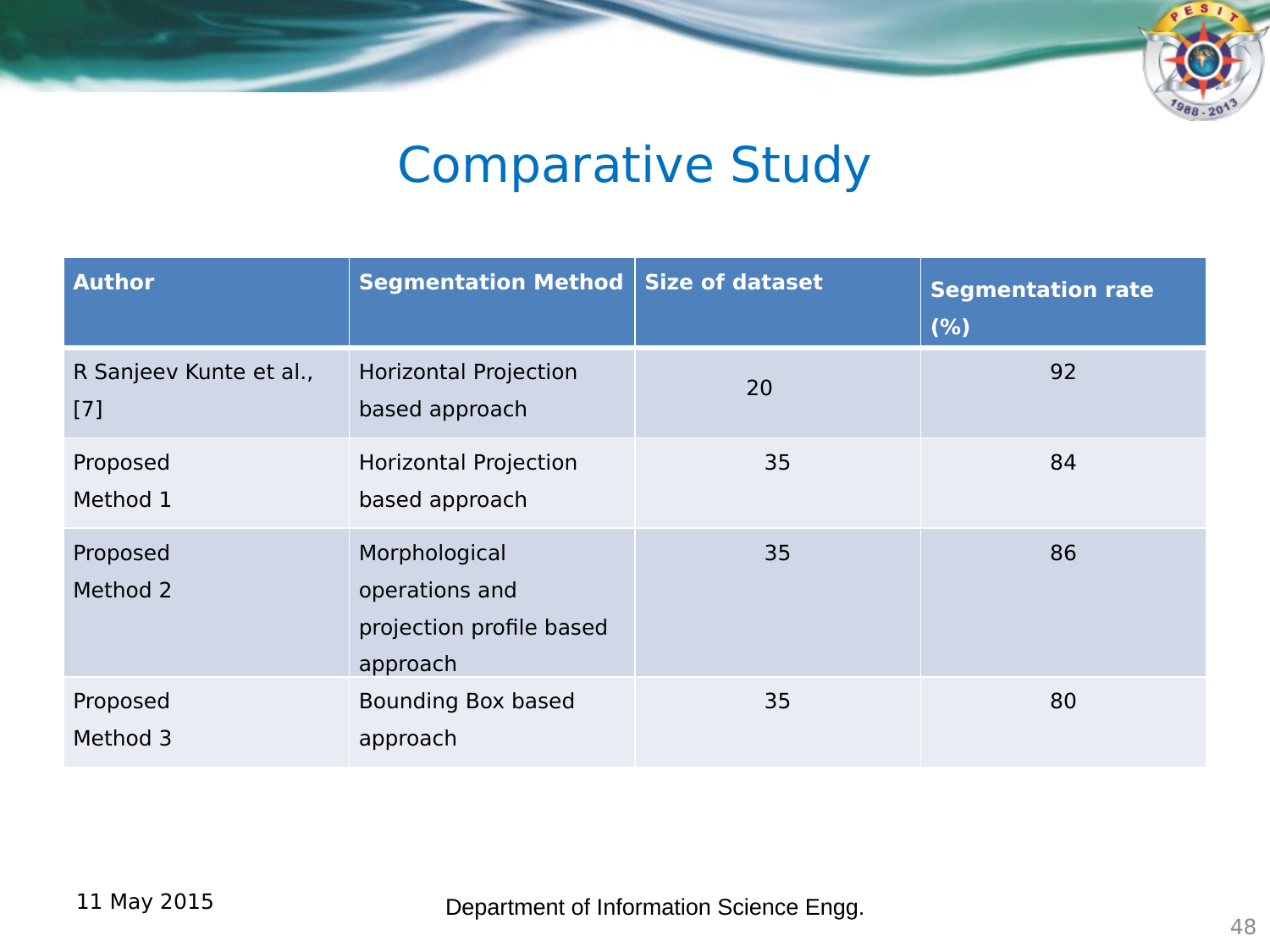

# Comparative Study
| Author | Segmentation Method | Size of dataset | Segmentation rate (%) |
| --- | --- | --- | --- |
| R Sanjeev Kunte et al.,[7] | Horizontal Projection based approach | 20 | 92 |
| Proposed Method 1 | Horizontal Projection based approach | 35 | 84 |
| Proposed Method 2 | Morphological operations and projection profile based approach | 35 | 86 |
| Proposed Method 3 | Bounding Box based approach | 35 | 80 |
11 May 2015
Department of Information Science Engg.
48